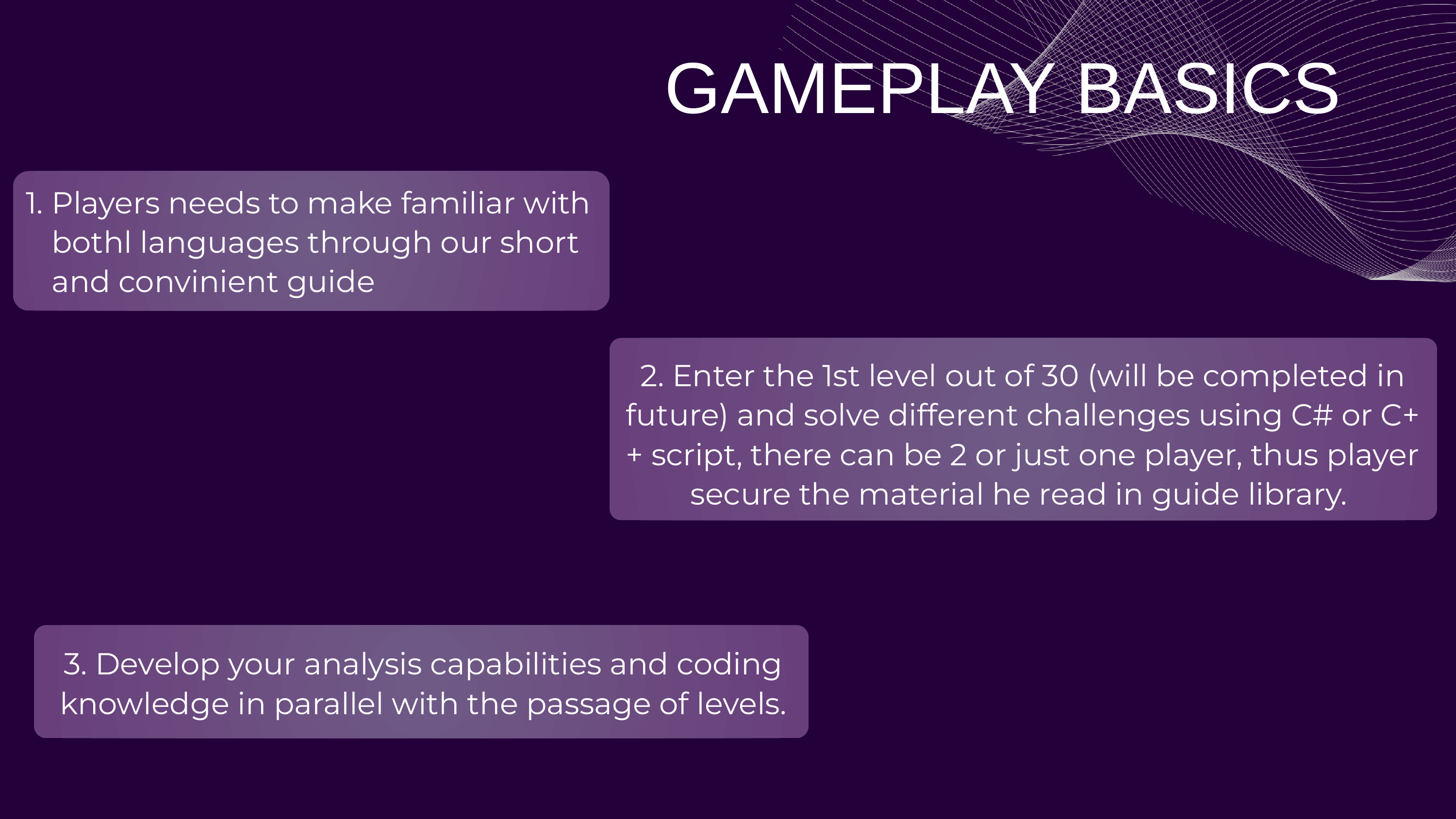

GAMEPLAY BASICS

Players needs to make familiar with bothl languages through our short and convinient guide

2. Enter the 1st level out of 30 (will be completed in future) and solve different challenges using C# or C++ script, there can be 2 or just one player, thus player secure the material he read in guide library.

3. Develop your analysis capabilities and coding knowledge in parallel with the passage of levels.